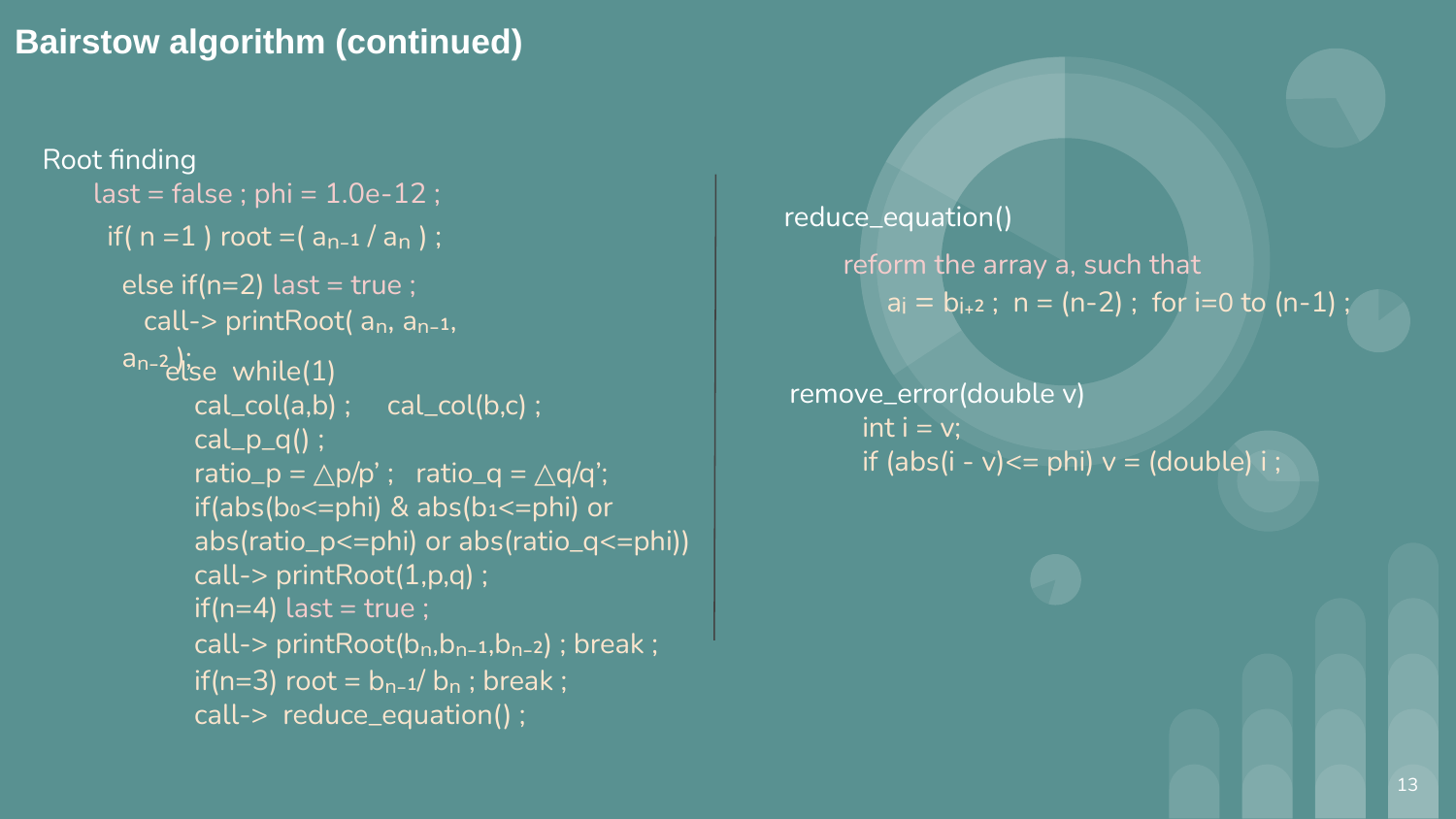

# Bairstow algorithm (continued)

Root finding
       last = false ; phi = 1.0e-12 ;
reduce_equation()
if( n =1 ) root =( aₙ₋₁ / aₙ ) ;
reform the array a, such that
      aᵢ = bᵢ₊₂ ;  n = (n-2) ;  for i=0 to (n-1) ;
else if(n=2) last = true ;
   call-> printRoot( aₙ, aₙ₋₁, aₙ₋₂ );
else  while(1)
    cal_col(a,b) ;     cal_col(b,c) ;
    cal_p_q() ;
    ratio_p = △p/p’ ;   ratio_q = △q/q’;
    if(abs(b₀<=phi) & abs(b₁<=phi) or
    abs(ratio_p<=phi) or abs(ratio_q<=phi))
    call-> printRoot(1,p,q) ;
    if(n=4) last = true ;
    call-> printRoot(bₙ,bₙ₋₁,bₙ₋₂) ; break ;
    if(n=3) root = bₙ₋₁/ bₙ ; break ;
    call->  reduce_equation() ;

remove_error(double v)
          int i = v;
          if (abs(i - v)<= phi) v = (double) i ;
13